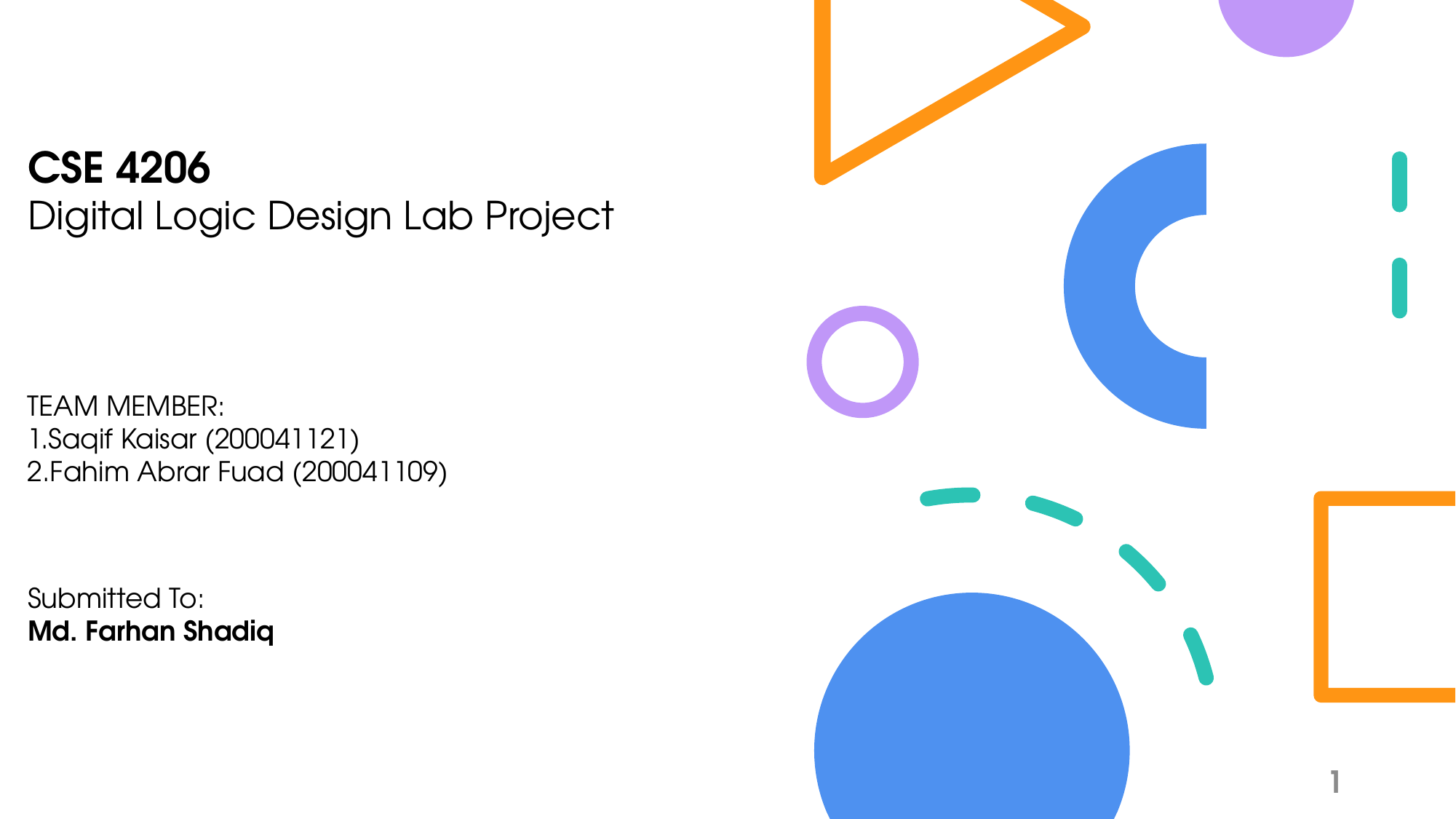

CSE 4206

# Digital Logic Design Lab Project

TEAM MEMBER:
1.Saqif Kaisar (200041121)
2.Fahim Abrar Fuad (200041109)

Submitted To:
Md. Farhan Shadiq

1